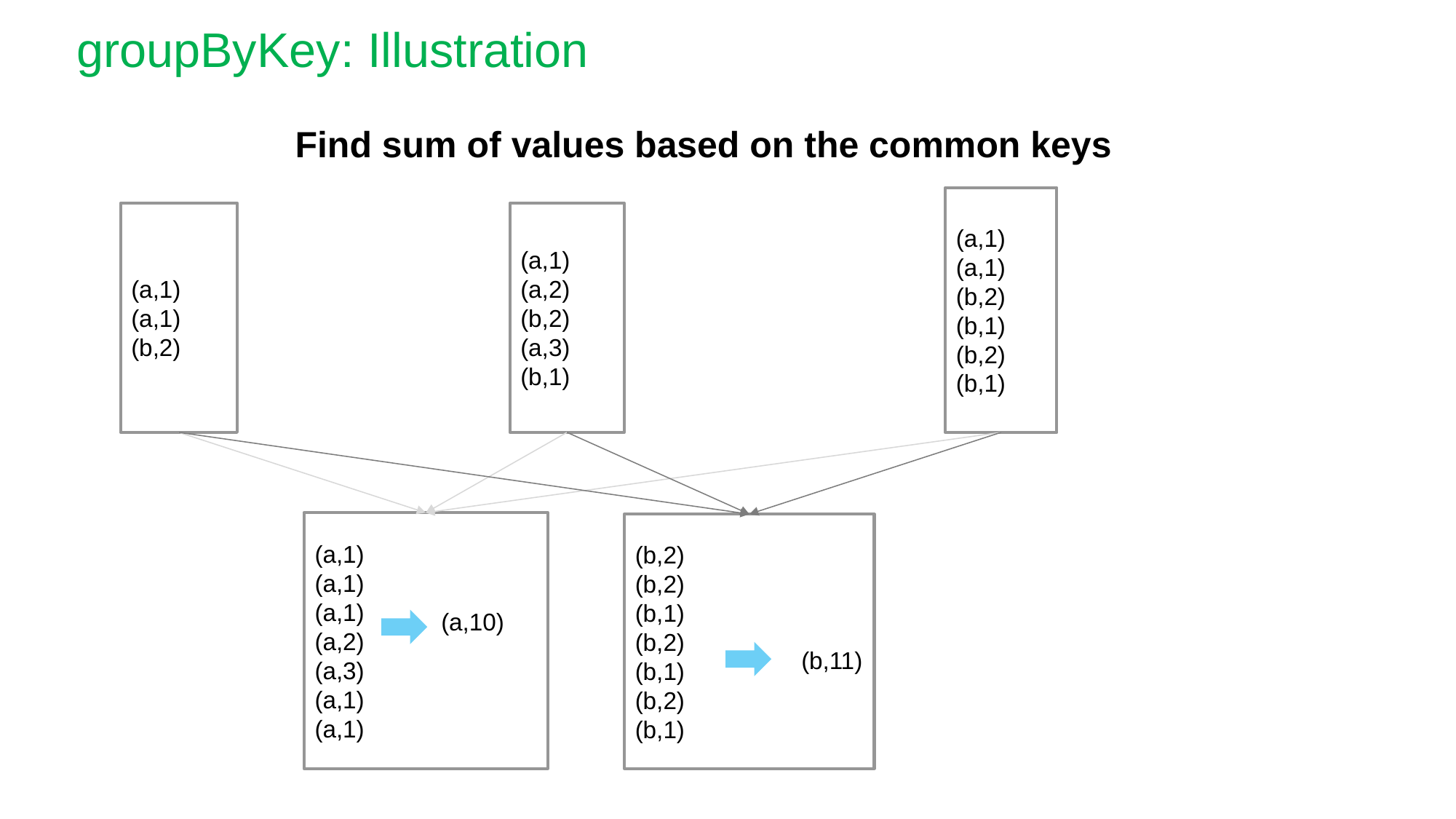

# groupByKey: Illustration
Find sum of values based on the common keys
(a,1)
(a,1)
(b,2)
(b,1)
(b,2)
(b,1)
(a,1)
(a,1)
(b,2)
(a,1)
(a,2)
(b,2)
(a,3)
(b,1)
(a,1)
(a,1)
(a,1)
(a,2)
(a,3)
(a,1)
(a,1)
(b,2)
(b,2)
(b,1)
(b,2)
(b,1)
(b,2)
(b,1)
(a,10)

(b,11)